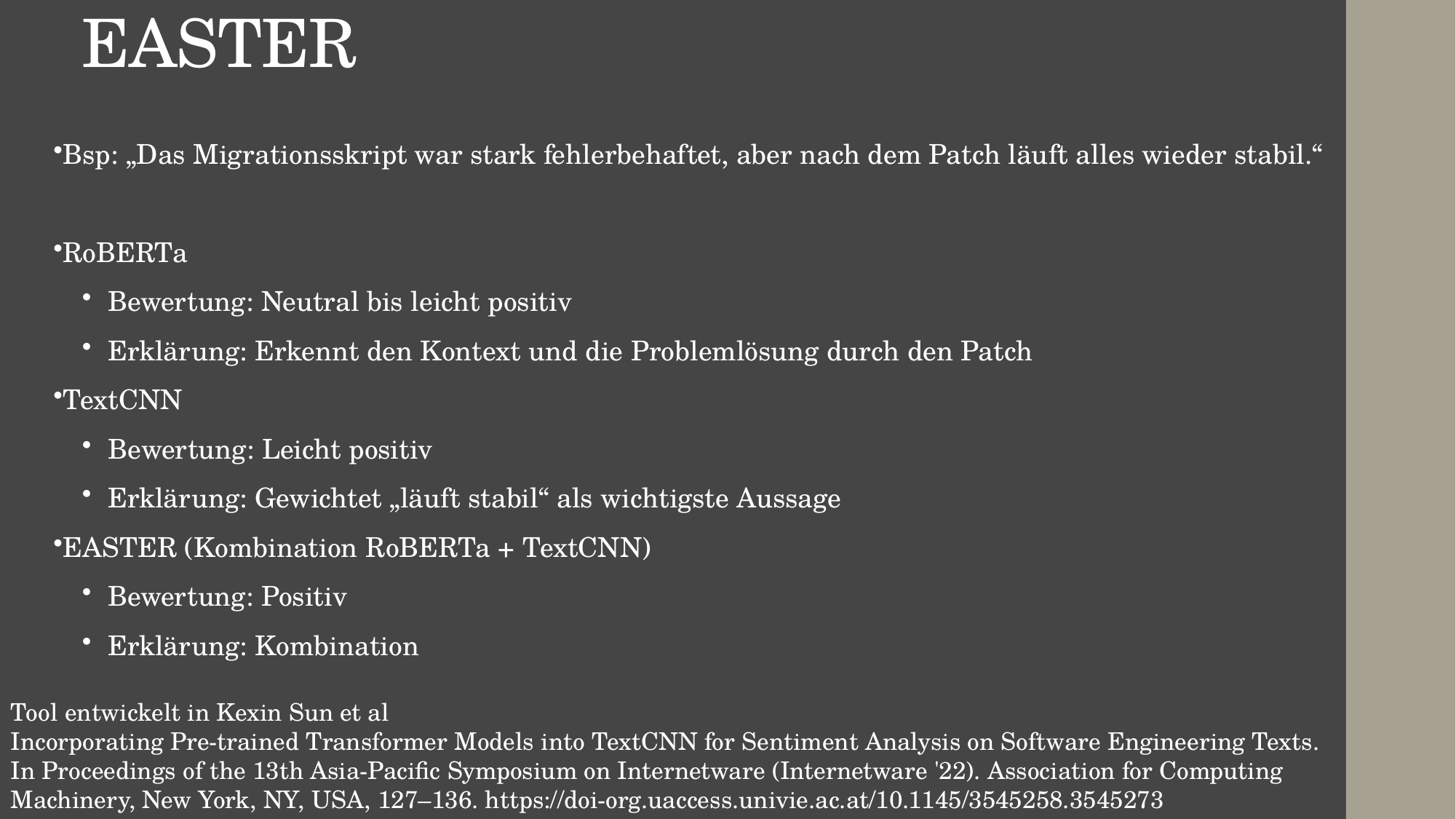

# EASTER
Bsp: „Das Migrationsskript war stark fehlerbehaftet, aber nach dem Patch läuft alles wieder stabil.“

RoBERTa
Bewertung: Neutral bis leicht positiv
Erklärung: Erkennt den Kontext und die Problemlösung durch den Patch
TextCNN
Bewertung: Leicht positiv
Erklärung: Gewichtet „läuft stabil“ als wichtigste Aussage
EASTER (Kombination RoBERTa + TextCNN)
Bewertung: Positiv
Erklärung: Kombination

Tool entwickelt in Kexin Sun et al
Incorporating Pre-trained Transformer Models into TextCNN for Sentiment Analysis on Software Engineering Texts. In Proceedings of the 13th Asia-Pacific Symposium on Internetware (Internetware '22). Association for Computing Machinery, New York, NY, USA, 127–136. https://doi-org.uaccess.univie.ac.at/10.1145/3545258.3545273